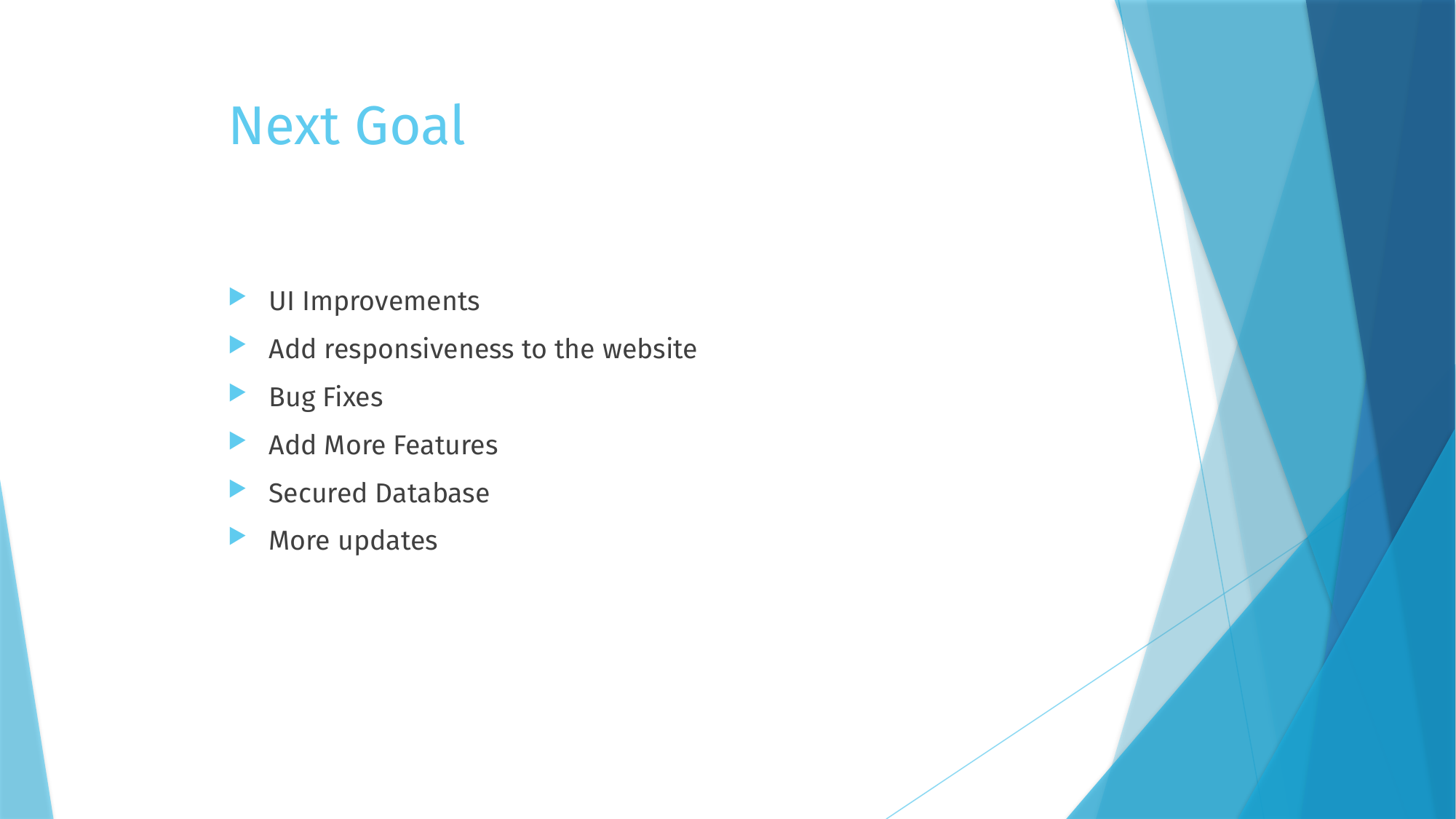

# Next Goal
UI Improvements
Add responsiveness to the website
Bug Fixes
Add More Features
Secured Database
More updates